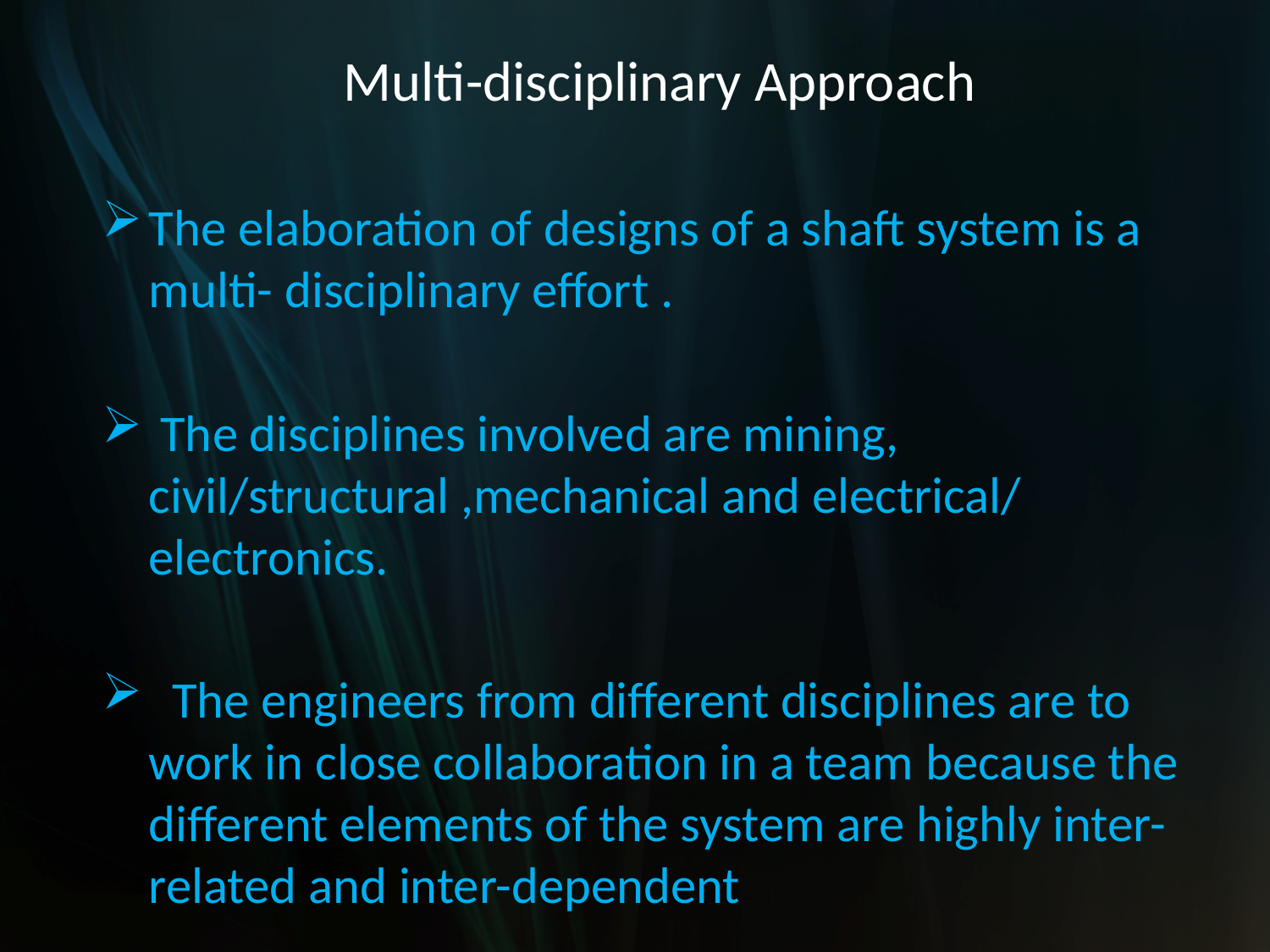

# Multi-disciplinary Approach
The elaboration of designs of a shaft system is a multi- disciplinary effort .

 The disciplines involved are mining, civil/structural ,mechanical and electrical/ electronics.

  The engineers from different disciplines are to work in close collaboration in a team because the different elements of the system are highly inter-related and inter-dependent